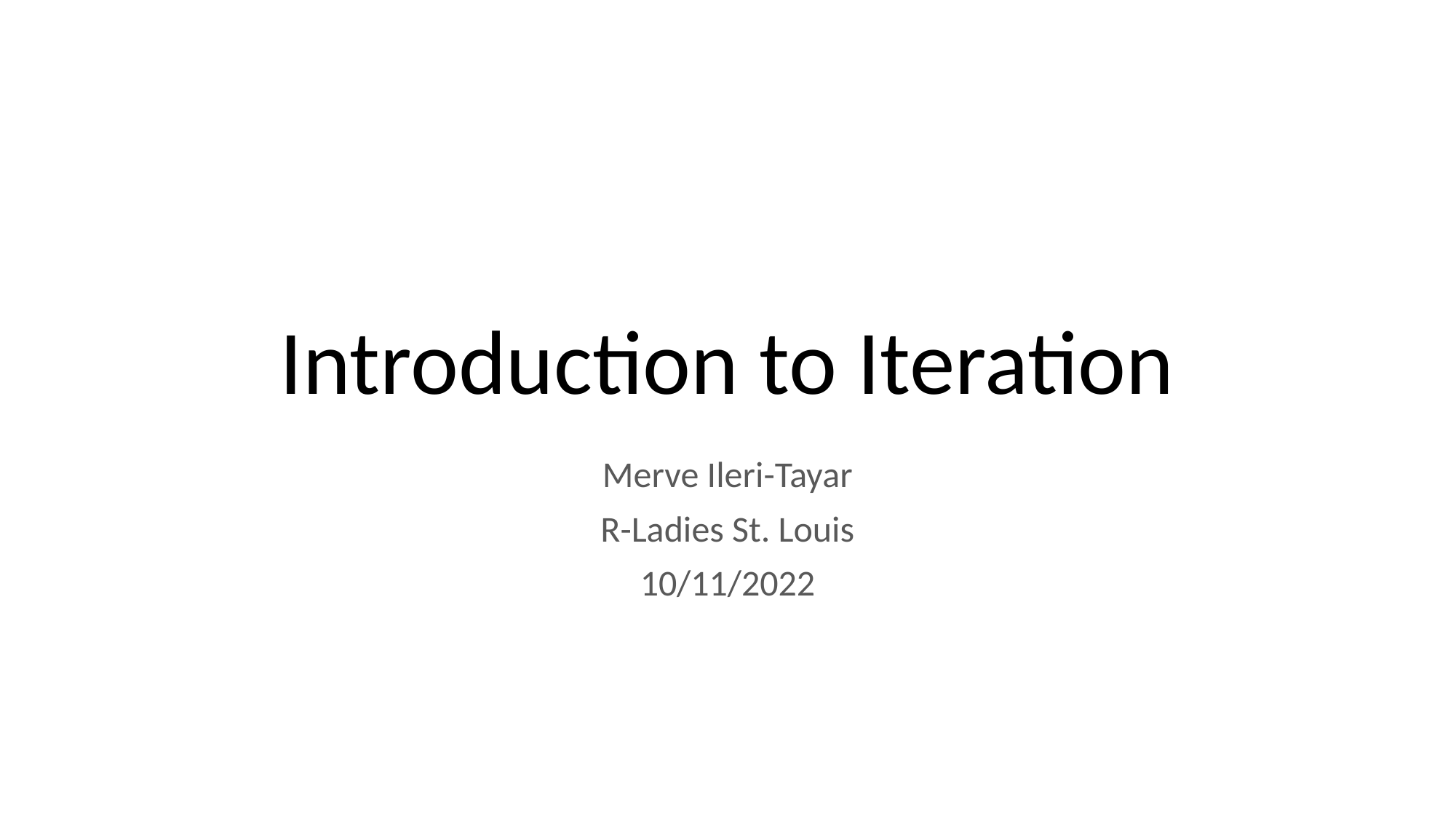

# Introduction to Iteration
Merve Ileri-Tayar
R-Ladies St. Louis
10/11/2022